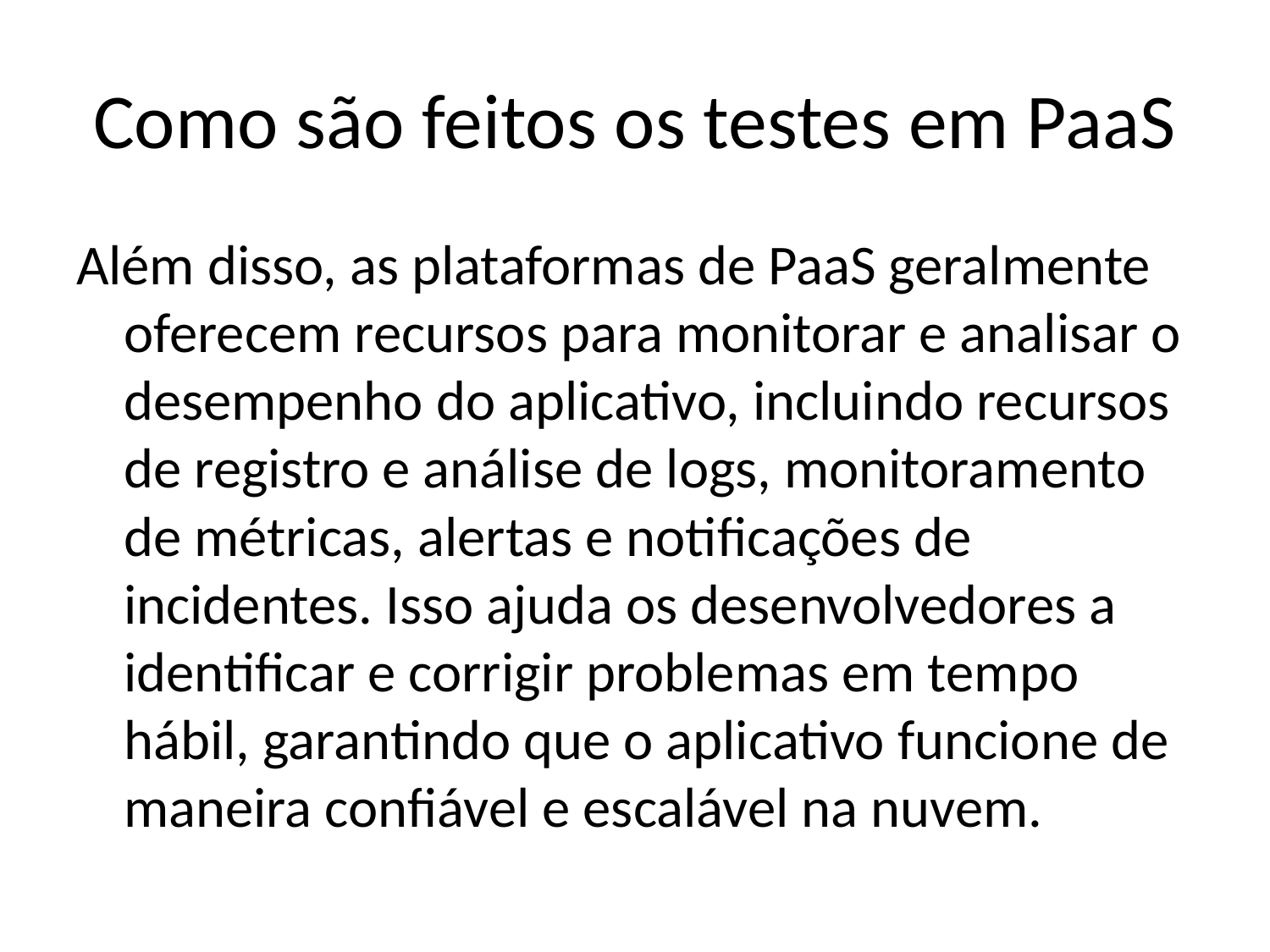

# Como são feitos os testes em PaaS
Além disso, as plataformas de PaaS geralmente oferecem recursos para monitorar e analisar o desempenho do aplicativo, incluindo recursos de registro e análise de logs, monitoramento de métricas, alertas e notificações de incidentes. Isso ajuda os desenvolvedores a identificar e corrigir problemas em tempo hábil, garantindo que o aplicativo funcione de maneira confiável e escalável na nuvem.